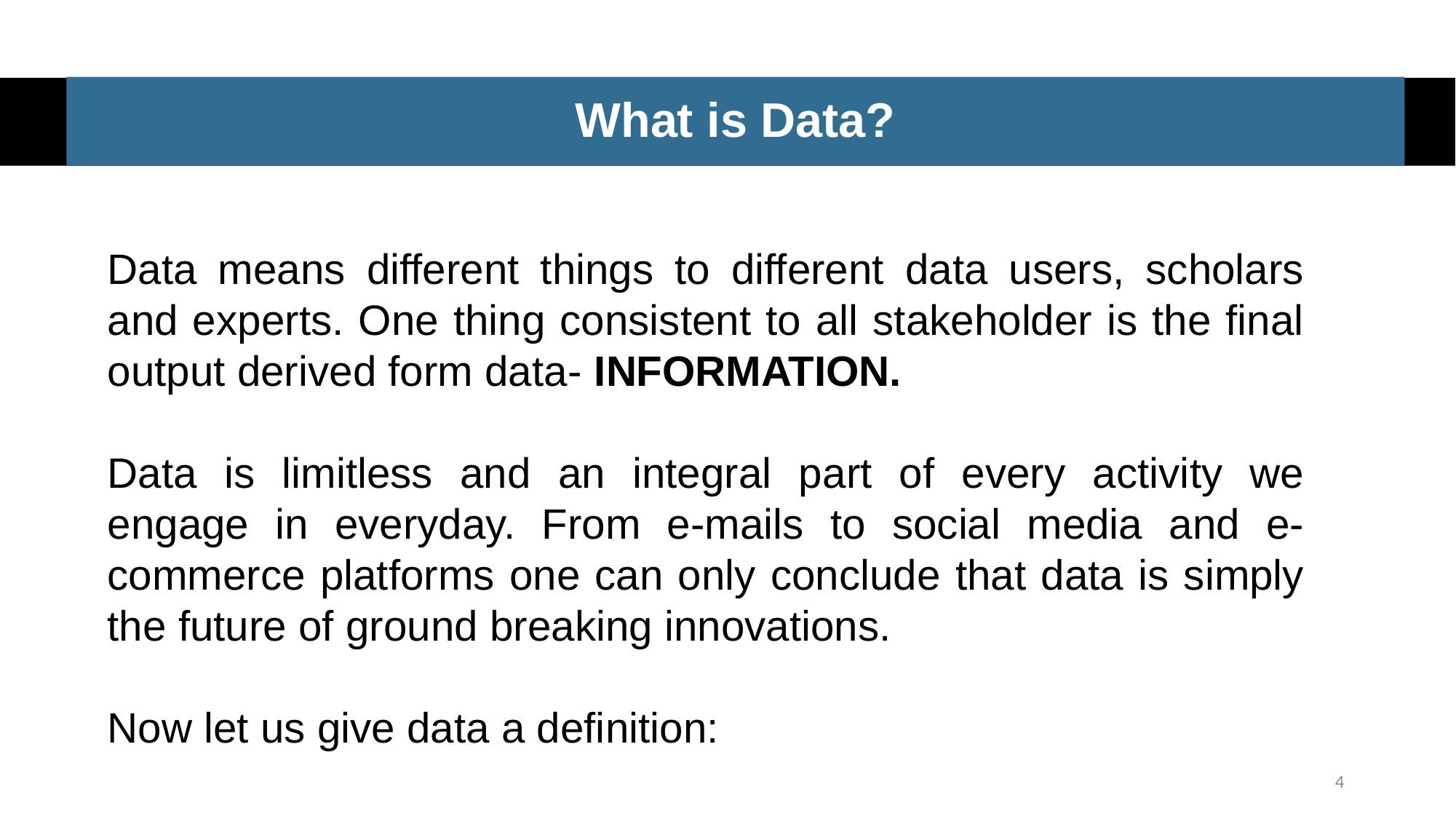

# What is Data?

Data means different things to different data users, scholars and experts. One thing consistent to all stakeholder is the final output derived form data- INFORMATION.

Data is limitless and an integral part of every activity we engage in everyday. From e-mails to social media and e-commerce platforms one can only conclude that data is simply the future of ground breaking innovations.

Now let us give data a definition:
4